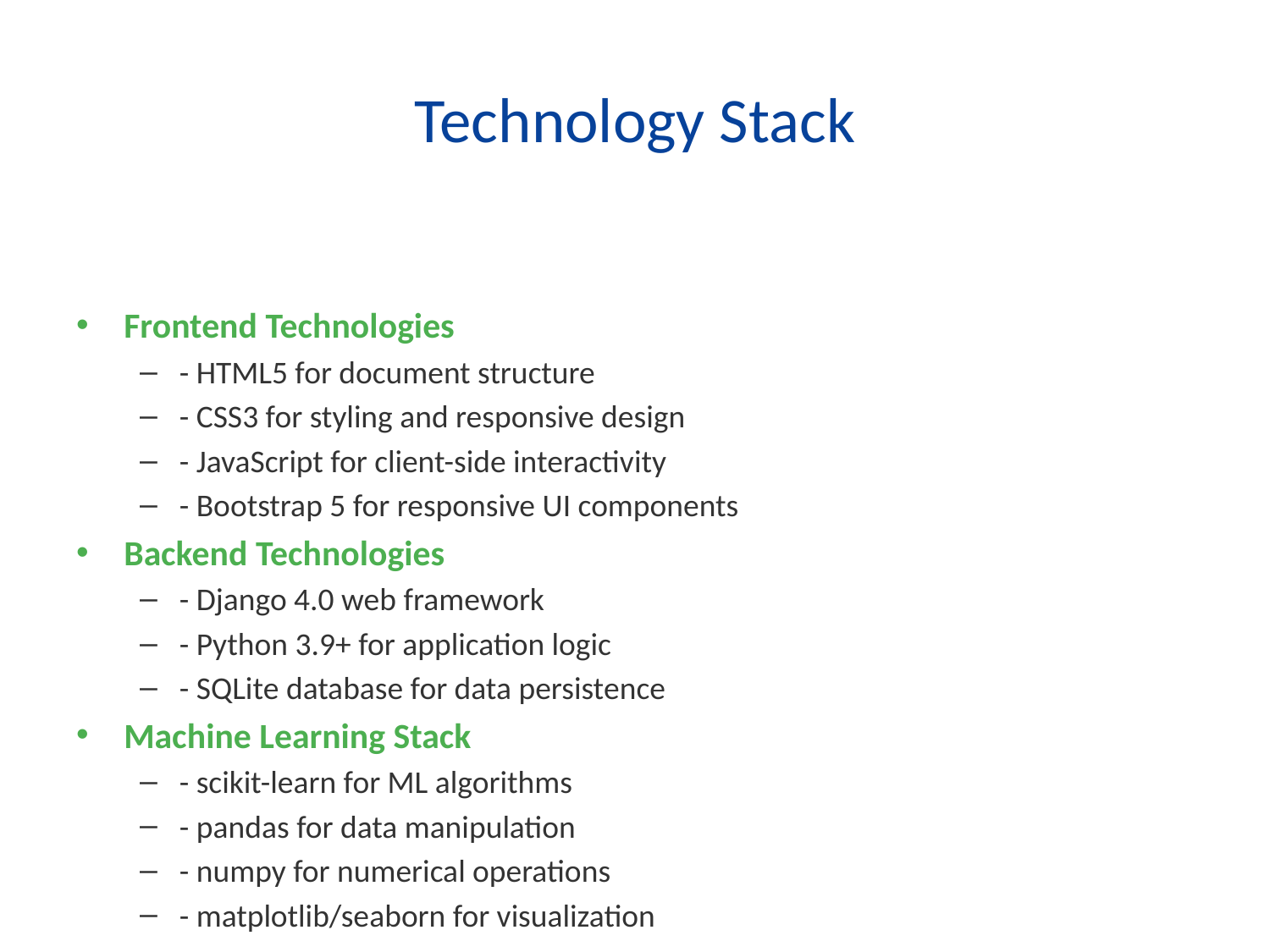

# Technology Stack

Frontend Technologies
- HTML5 for document structure
- CSS3 for styling and responsive design
- JavaScript for client-side interactivity
- Bootstrap 5 for responsive UI components
Backend Technologies
- Django 4.0 web framework
- Python 3.9+ for application logic
- SQLite database for data persistence
Machine Learning Stack
- scikit-learn for ML algorithms
- pandas for data manipulation
- numpy for numerical operations
- matplotlib/seaborn for visualization